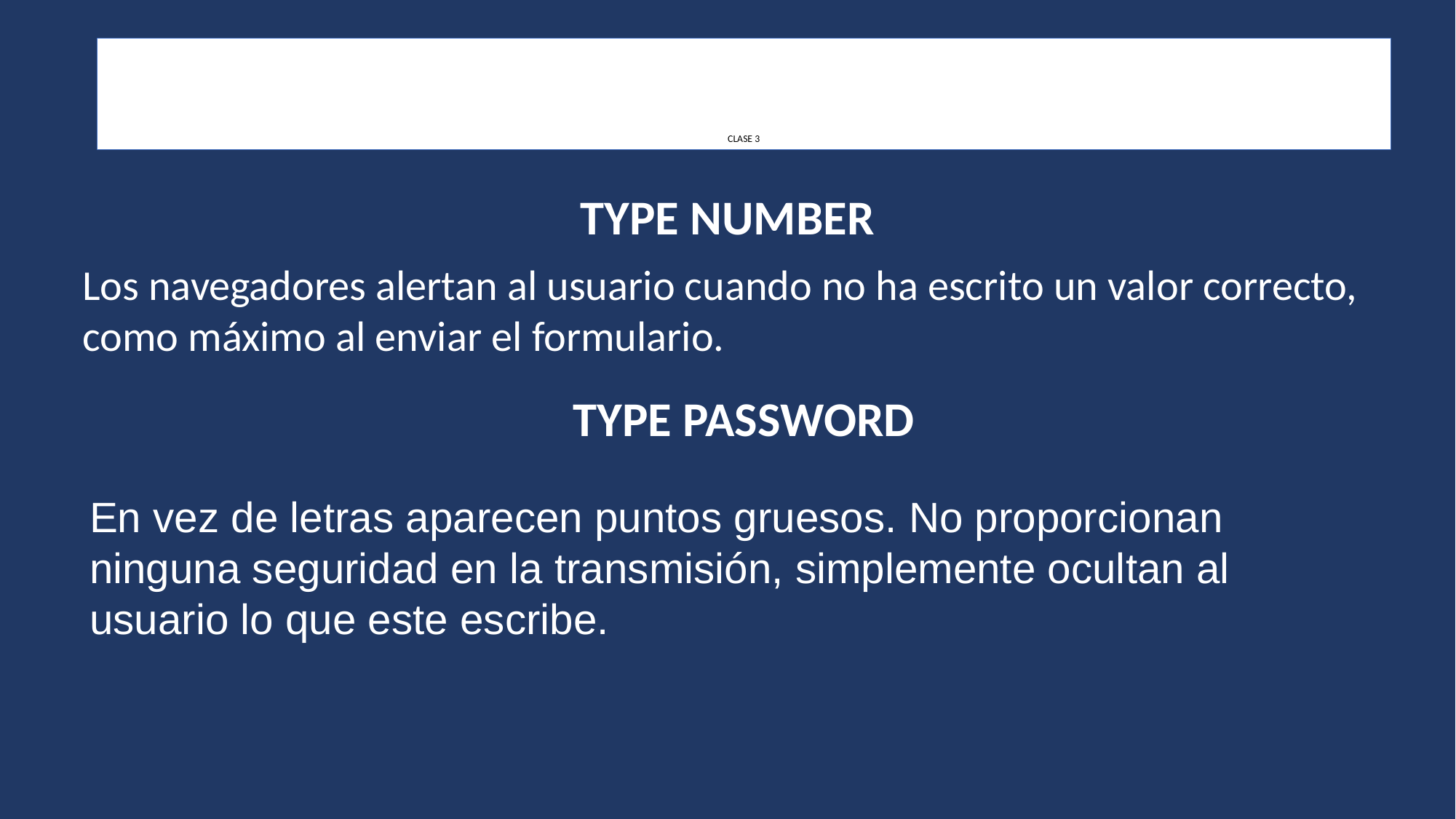

# CLASE 3
TYPE NUMBER
Los navegadores alertan al usuario cuando no ha escrito un valor correcto, como máximo al enviar el formulario.

TYPE PASSWORD
En vez de letras aparecen puntos gruesos. No proporcionan ninguna seguridad en la transmisión, simplemente ocultan al usuario lo que este escribe.